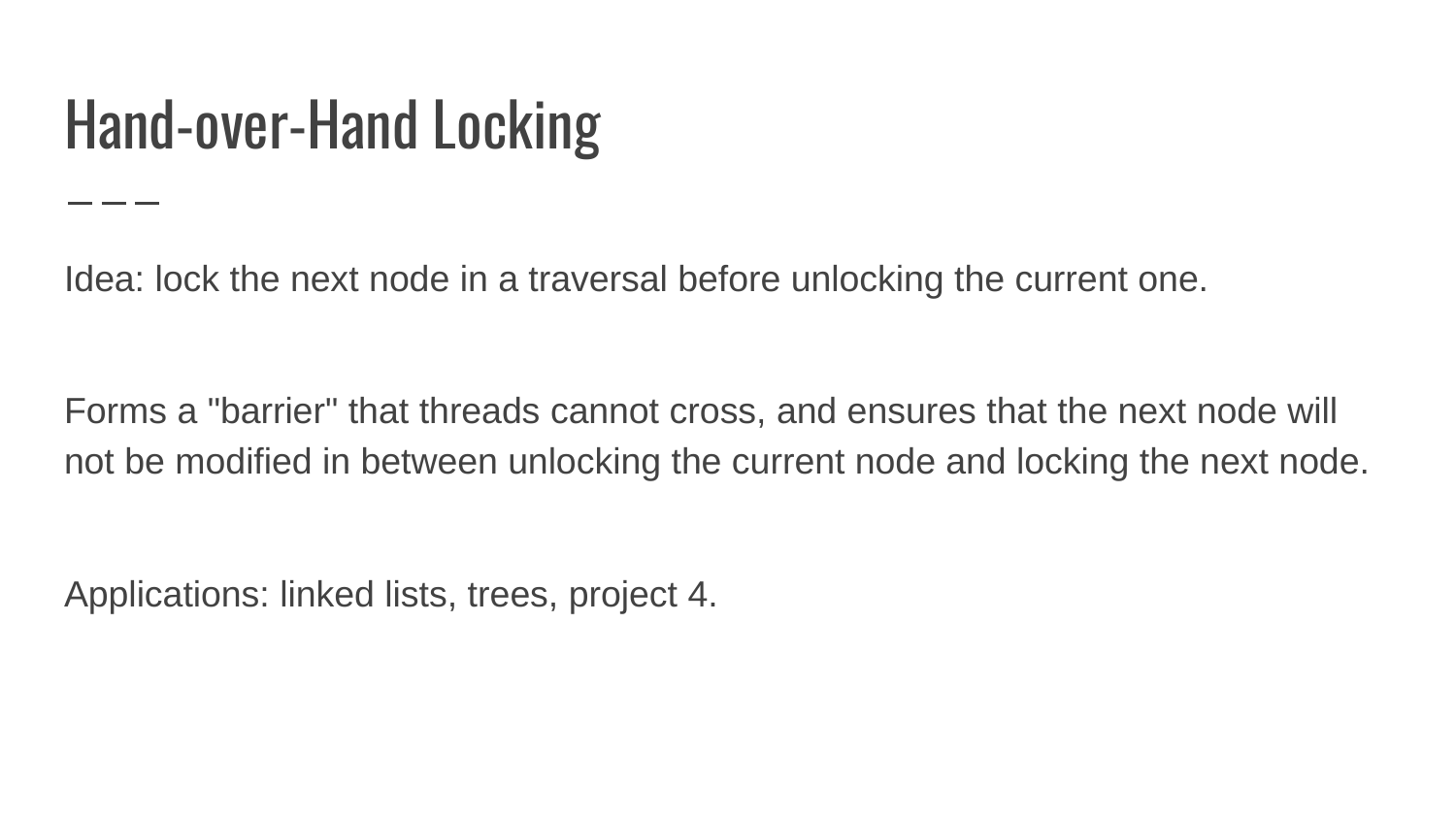

# Hand-over-Hand Locking
Idea: lock the next node in a traversal before unlocking the current one.
Forms a "barrier" that threads cannot cross, and ensures that the next node will not be modified in between unlocking the current node and locking the next node.
Applications: linked lists, trees, project 4.